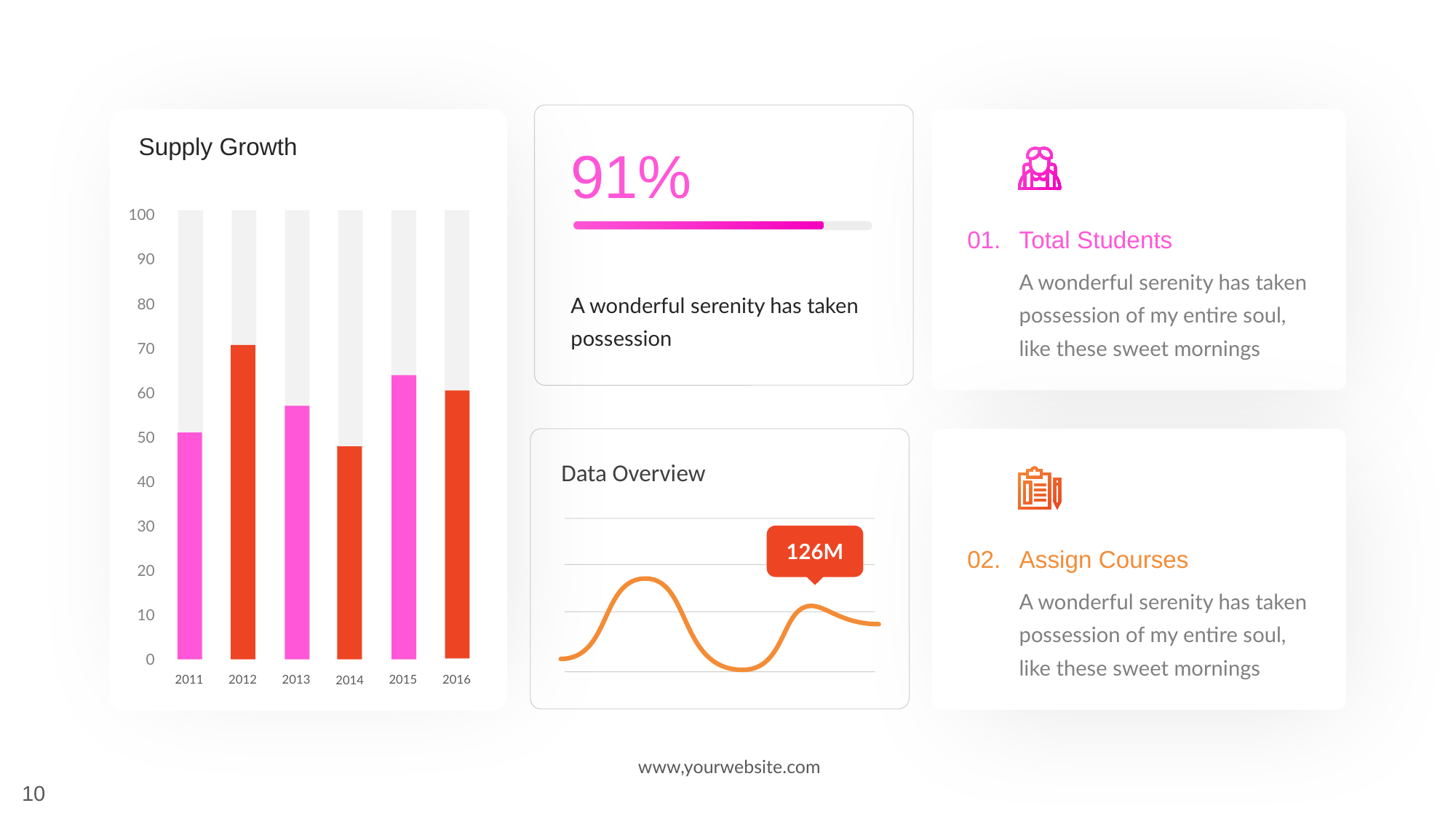

01.
Total Students
A wonderful serenity has taken possession of my entire soul, like these sweet mornings

02.
Assign Courses
A wonderful serenity has taken possession of my entire soul, like these sweet mornings
91%

A wonderful serenity has taken possession
Supply Growth
100
90
80
70
60
50
40
30
20
10
0
2015
2016
2011
2013
2012
2014

Data Overview

126M
www,yourwebsite.com